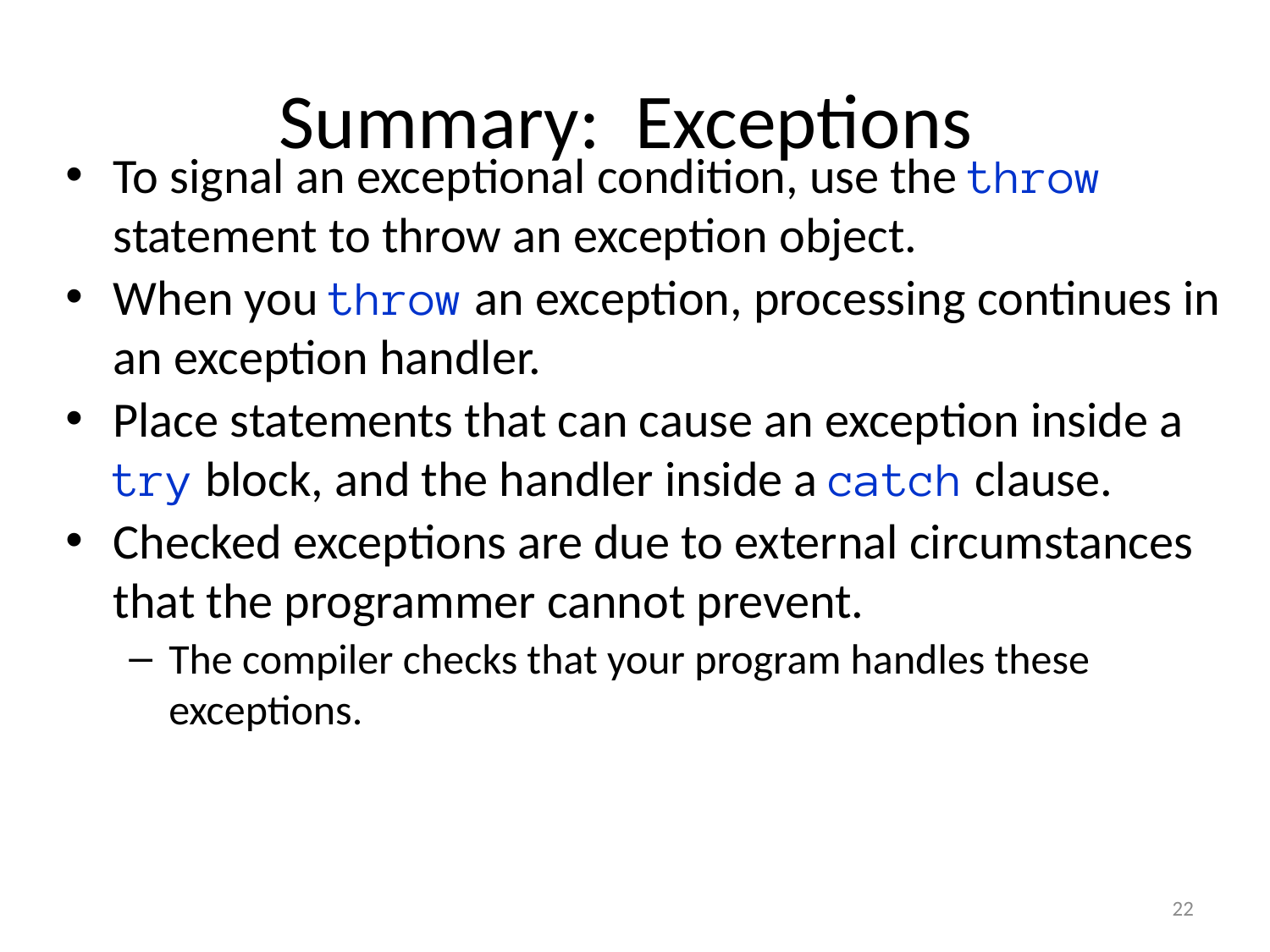

# Summary:  Exceptions
To signal an exceptional condition, use the throw statement to throw an exception object.
When you throw an exception, processing continues in an exception handler.
Place statements that can cause an exception inside a try block, and the handler inside a catch clause.
Checked exceptions are due to external circumstances that the programmer cannot prevent.
The compiler checks that your program handles these exceptions.
22